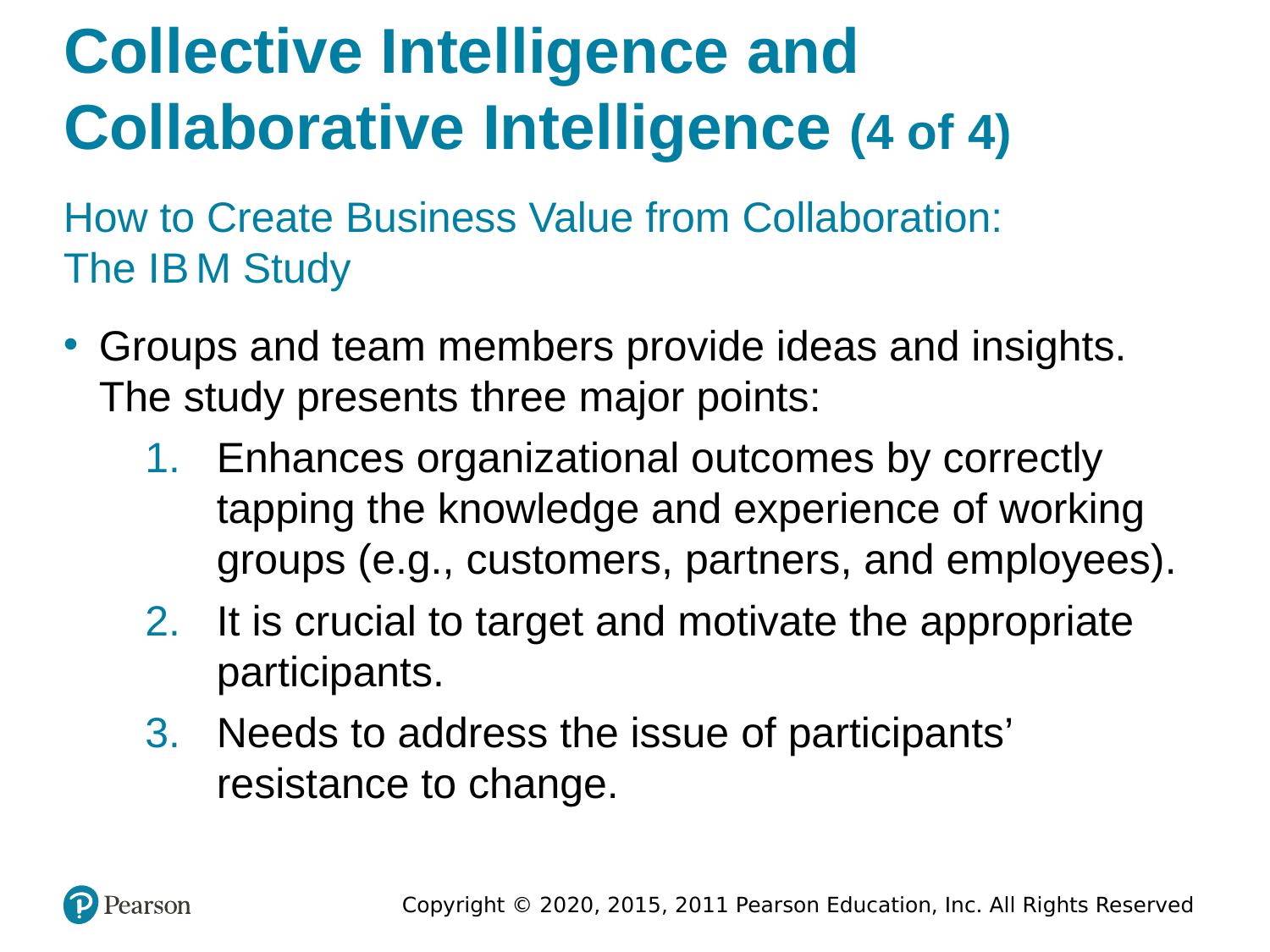

# Collective Intelligence and Collaborative Intelligence (4 of 4)
How to Create Business Value from Collaboration:             The I B M Study
Groups and team members provide ideas and insights. The study presents three major points:
Enhances organizational outcomes by correctly tapping the knowledge and experience of working groups (e.g., customers, partners, and employees).
It is crucial to target and motivate the appropriate participants.
Needs to address the issue of participants’ resistance to change.